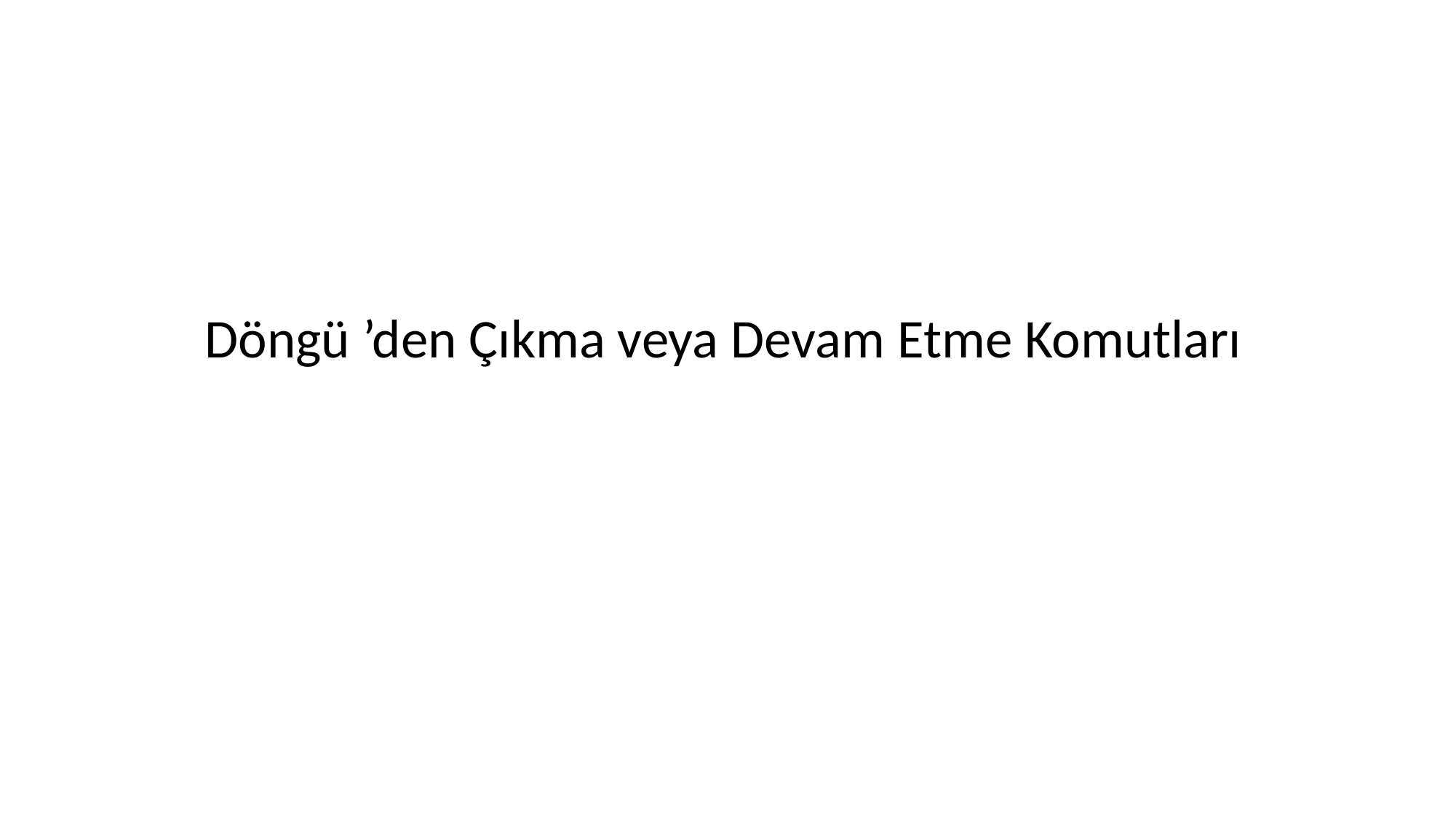

Döngü ’den Çıkma veya Devam Etme Komutları